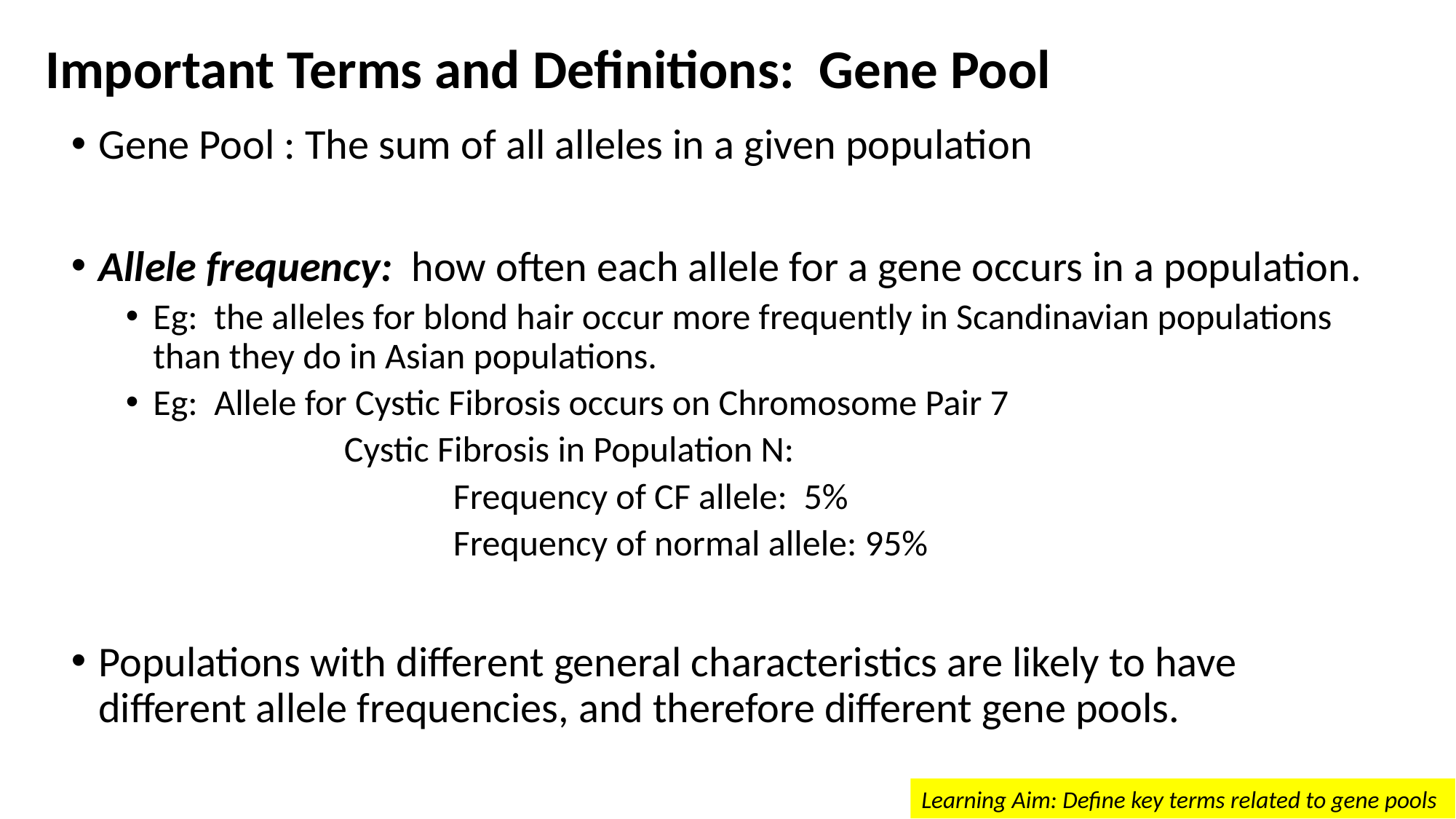

# Important Terms and Definitions:  Gene Pool
Gene Pool : The sum of all alleles in a given population

Allele frequency:  how often each allele for a gene occurs in a population.
Eg:  the alleles for blond hair occur more frequently in Scandinavian populations than they do in Asian populations.
Eg:  Allele for Cystic Fibrosis occurs on Chromosome Pair 7
		Cystic Fibrosis in Population N:
			Frequency of CF allele:  5%
			Frequency of normal allele: 95%

Populations with different general characteristics are likely to have different allele frequencies, and therefore different gene pools.
Learning Aim: Define key terms related to gene pools